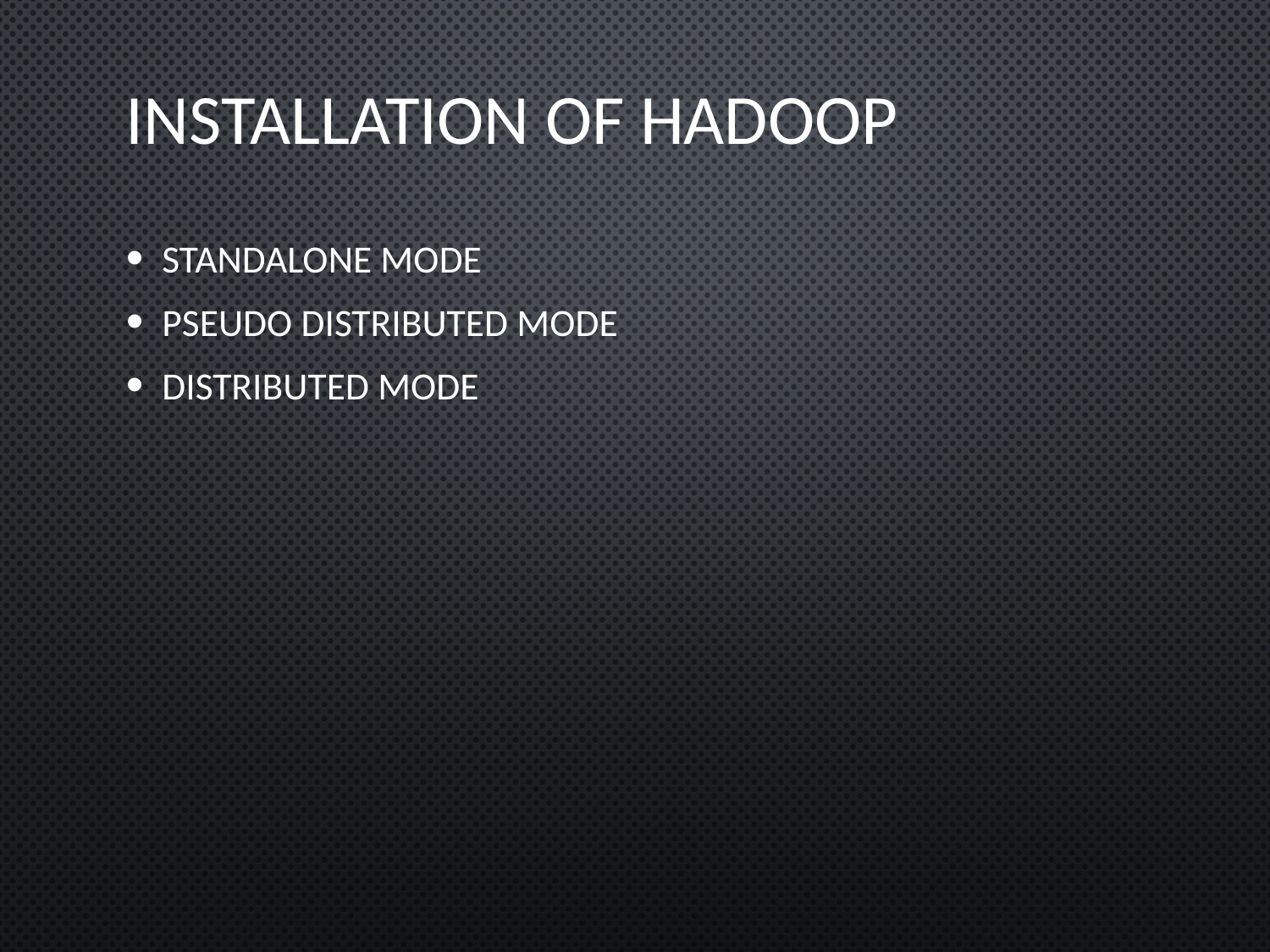

# Installation Of Hadoop
Standalone Mode
Pseudo Distributed mode
Distributed mode